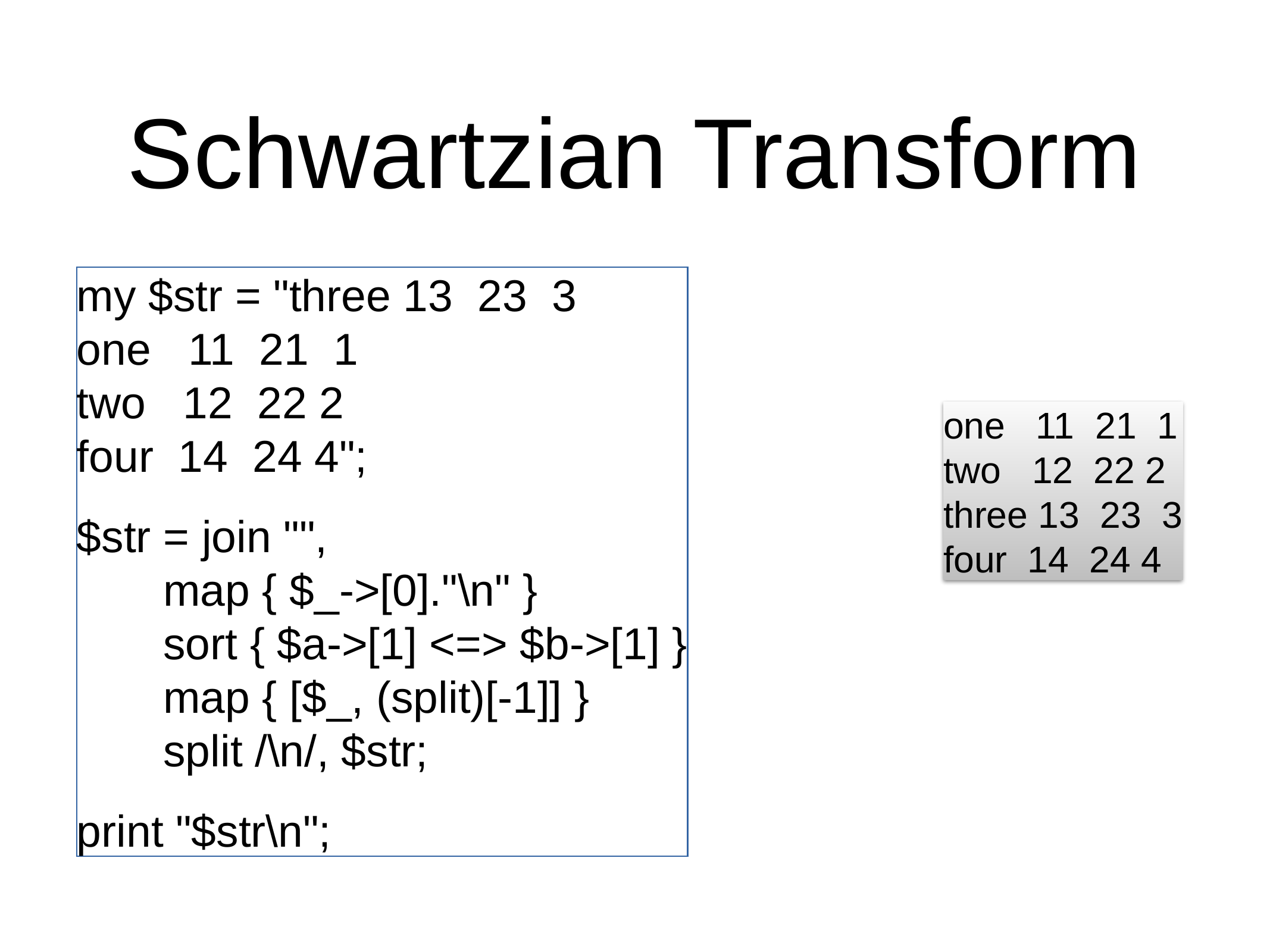

# Schwartzian Transform
my $str = "three 13  23  3
one   11  21  1
two   12  22 2
four  14  24 4";

$str = join "",
       map { $_->[0]."\n" }
       sort { $a->[1] <=> $b->[1] }
       map { [$_, (split)[-1]] }
       split /\n/, $str;

print "$str\n";
one   11  21  1
two   12  22 2
three 13  23  3
four  14  24 4